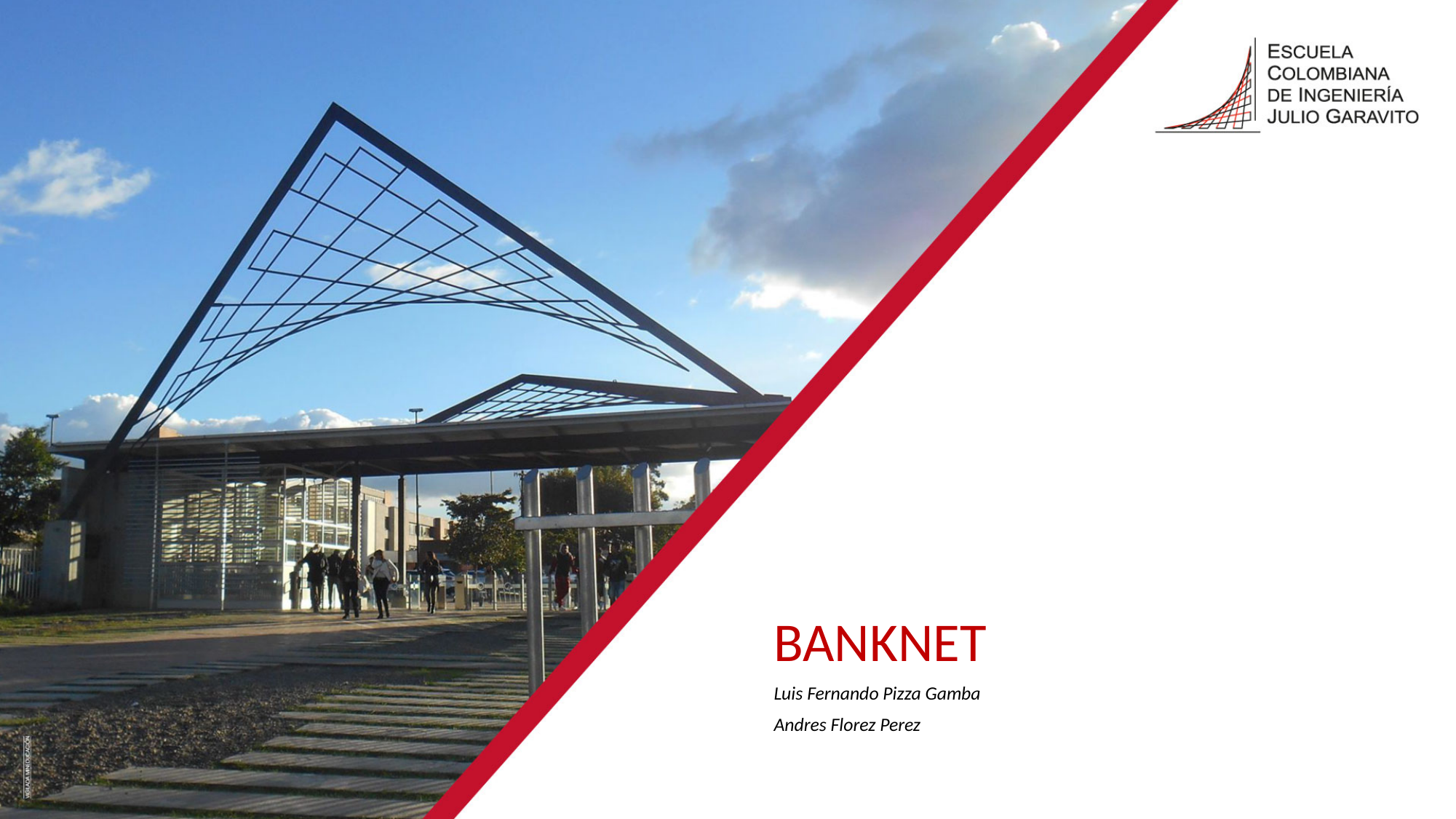

# BANKNET
Luis Fernando Pizza Gamba
Andres Florez Perez